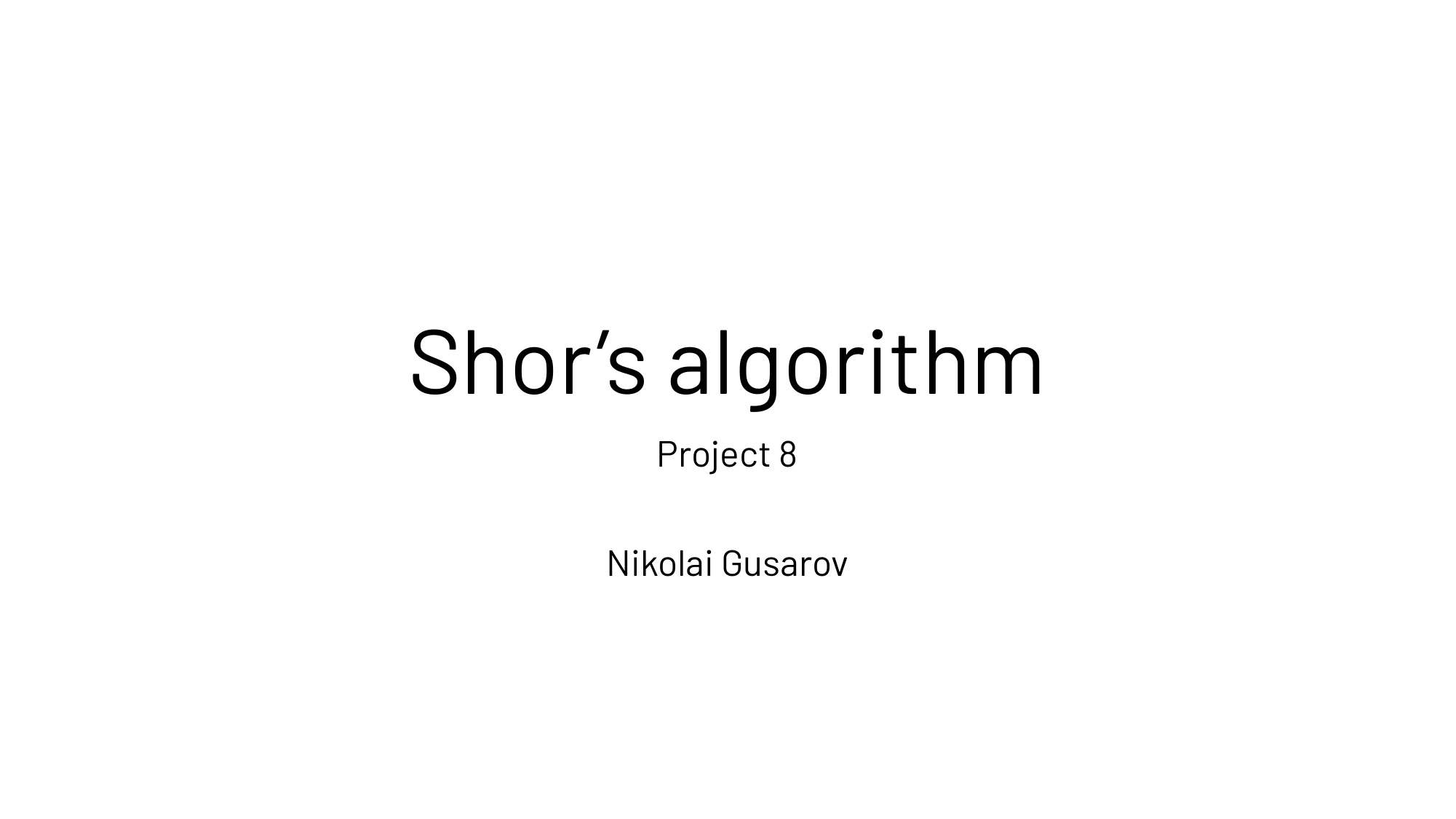

# Shor’s algorithm
Project 8

Nikolai Gusarov